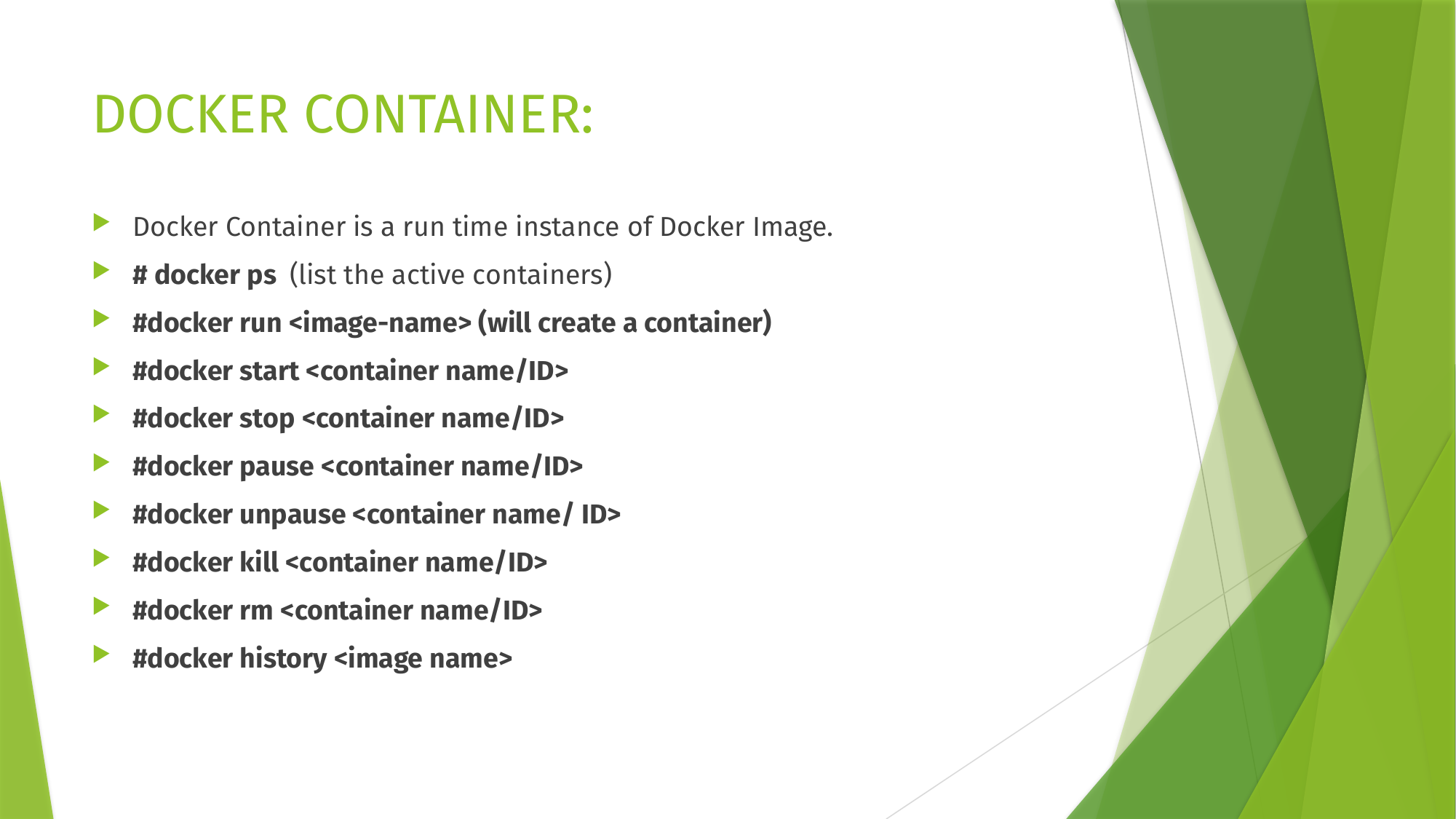

# DOCKER CONTAINER:
Docker Container is a run time instance of Docker Image.
# docker ps  (list the active containers)
#docker run <image-name> (will create a container)
#docker start <container name/ID>
#docker stop <container name/ID>
#docker pause <container name/ID>
#docker unpause <container name/ ID>
#docker kill <container name/ID>
#docker rm <container name/ID>
#docker history <image name>